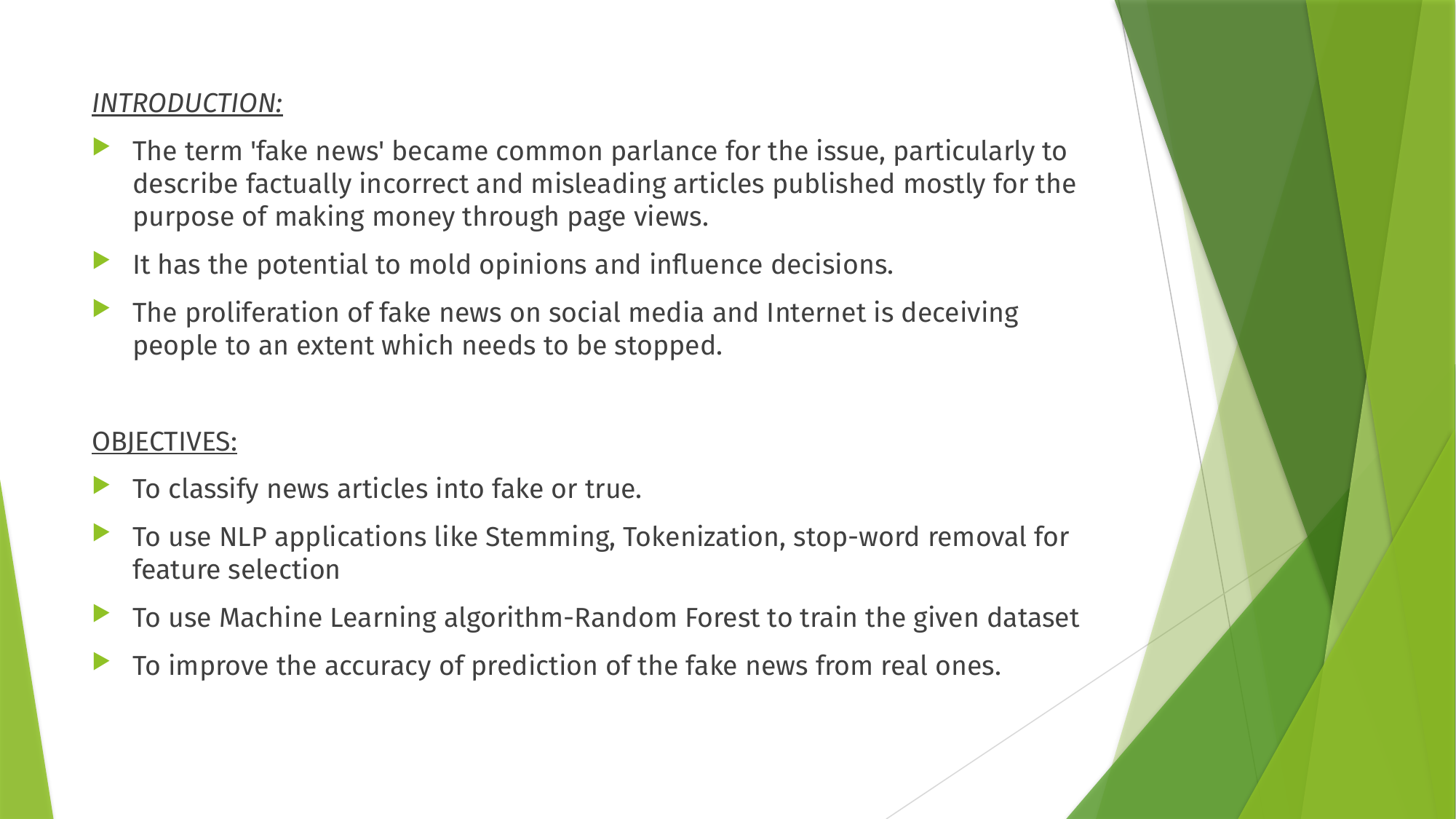

INTRODUCTION:
The term 'fake news' became common parlance for the issue, particularly to describe factually incorrect and misleading articles published mostly for the purpose of making money through page views.
It has the potential to mold opinions and influence decisions.
The proliferation of fake news on social media and Internet is deceiving people to an extent which needs to be stopped.

OBJECTIVES:
To classify news articles into fake or true.
To use NLP applications like Stemming, Tokenization, stop-word removal for feature selection
To use Machine Learning algorithm-Random Forest to train the given dataset
To improve the accuracy of prediction of the fake news from real ones.